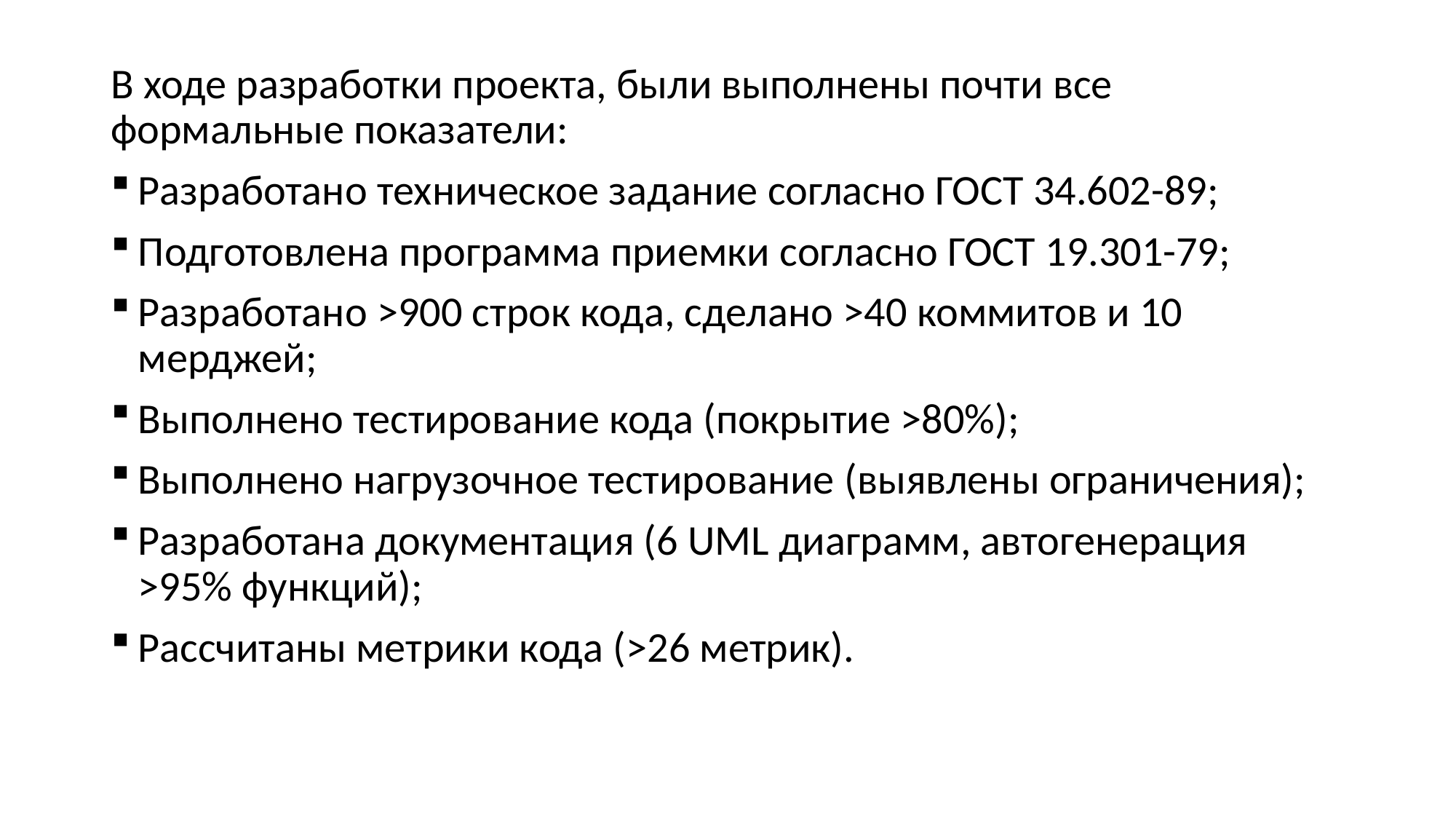

В ходе разработки проекта, были выполнены почти все формальные показатели:
Разработано техническое задание согласно ГОСТ 34.602-89;
Подготовлена программа приемки согласно ГОСТ 19.301-79;
Разработано >900 строк кода, сделано >40 коммитов и 10 мерджей;
Выполнено тестирование кода (покрытие >80%);
Выполнено нагрузочное тестирование (выявлены ограничения);
Разработана документация (6 UML диаграмм, автогенерация >95% функций);
Рассчитаны метрики кода (>26 метрик).